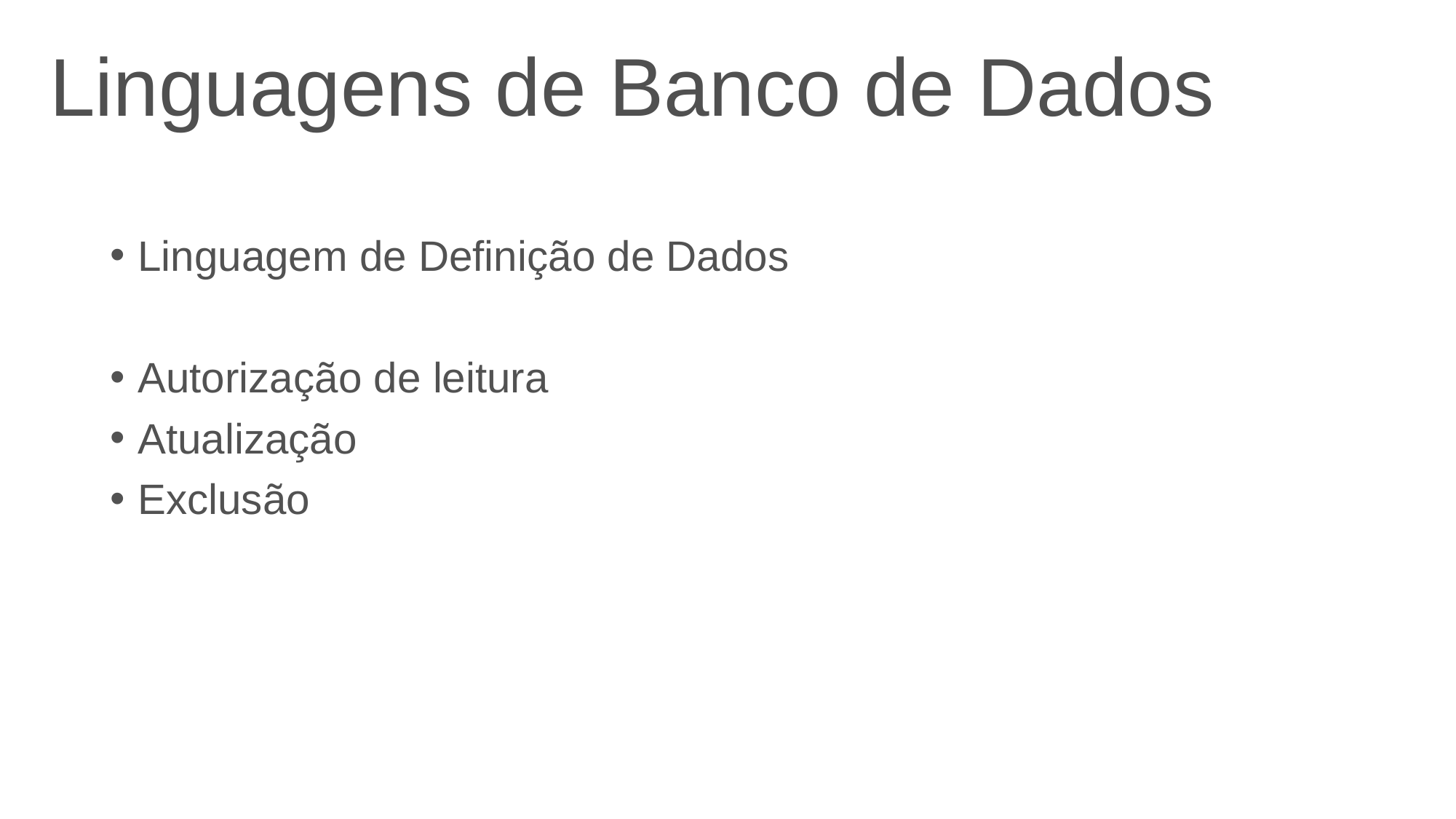

# Linguagens de Banco de Dados
Linguagem de Definição de Dados

Autorização de leitura
Atualização
Exclusão